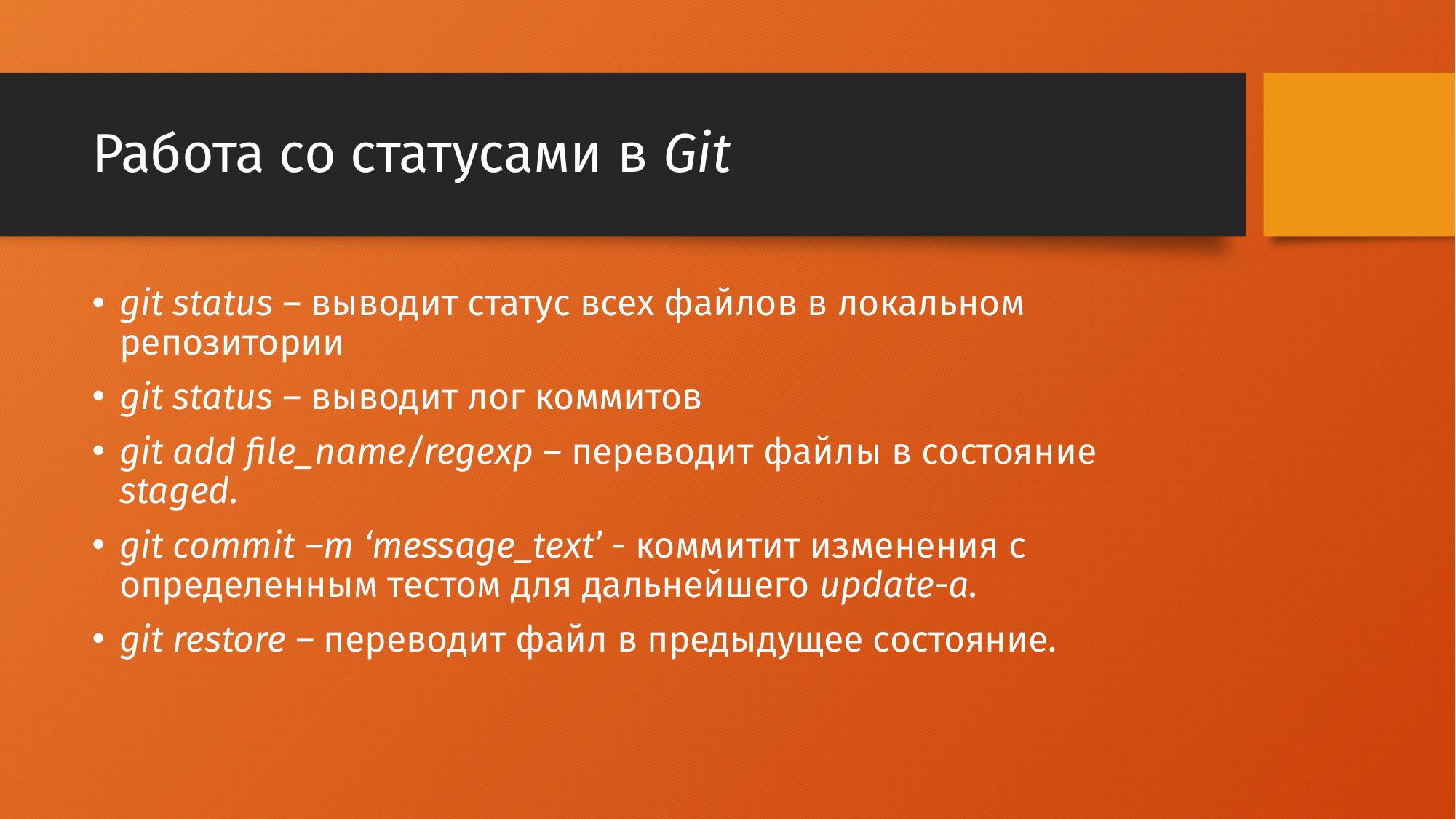

# Работа со статусами в Git
git status – выводит статус всех файлов в локальном репозитории
git status – выводит лог коммитов
git add file_name/regexp – переводит файлы в состояние staged.
git commit –m ‘message_text’ - коммитит изменения с определенным тестом для дальнейшего update-а.
git restore – переводит файл в предыдущее состояние.